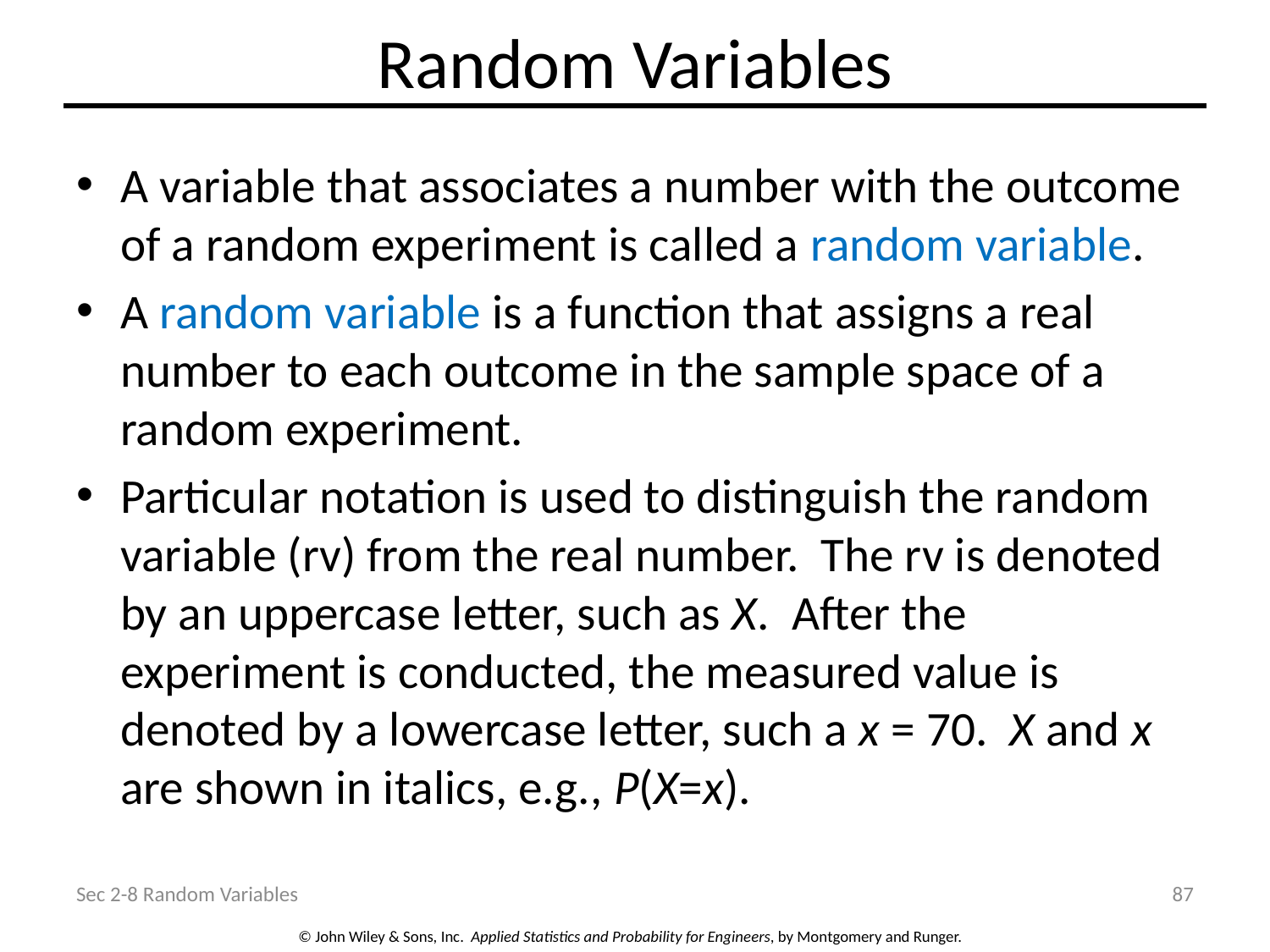

# Random Variables
A variable that associates a number with the outcome of a random experiment is called a random variable.
A random variable is a function that assigns a real number to each outcome in the sample space of a random experiment.
Particular notation is used to distinguish the random variable (rv) from the real number.  The rv is denoted by an uppercase letter, such as X.  After the experiment is conducted, the measured value is denoted by a lowercase letter, such a x = 70.  X and x are shown in italics, e.g., P(X=x).
Sec 2-8 Random Variables
87